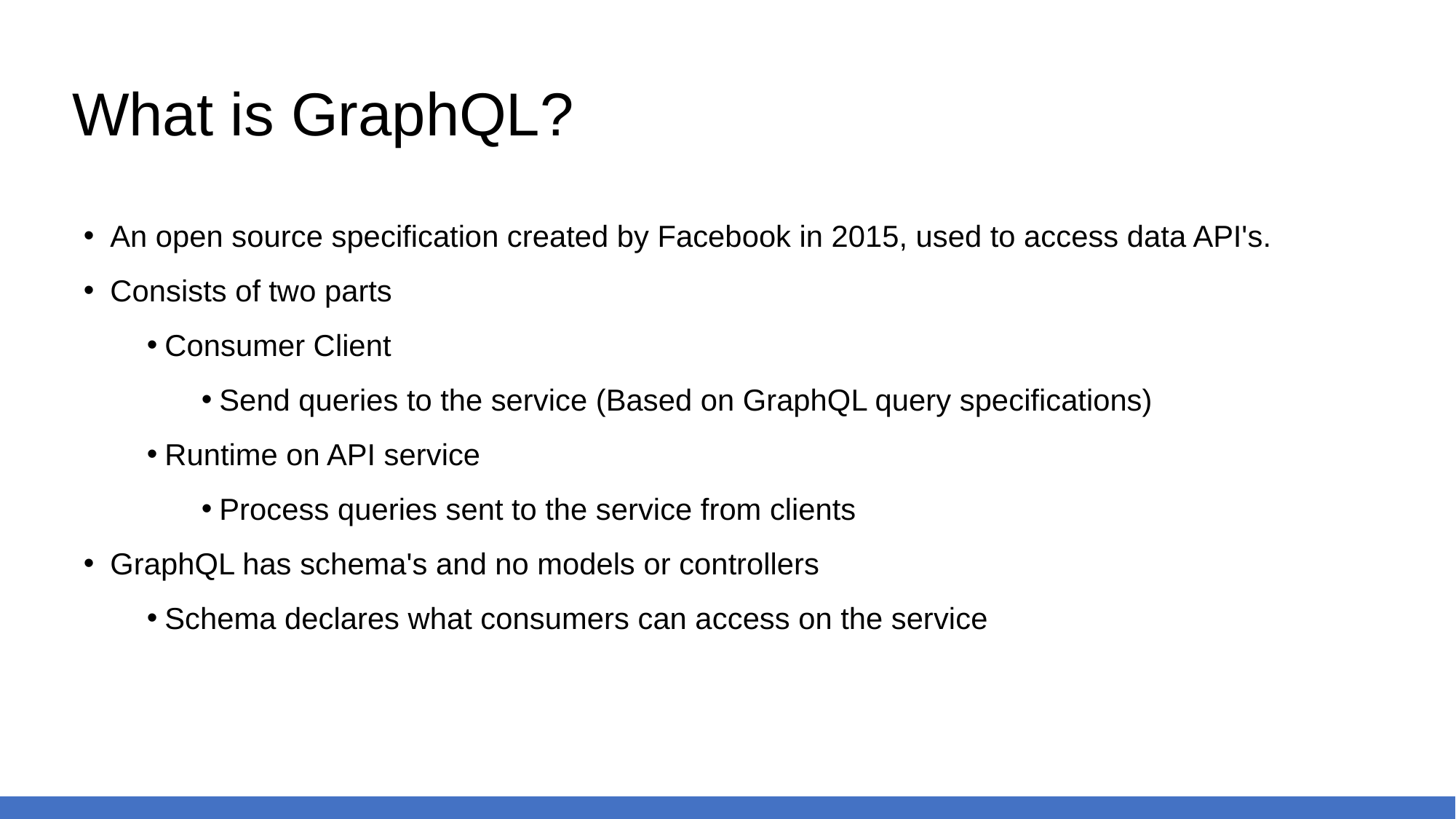

What is GraphQL?
An open source specification created by Facebook in 2015, used to access data API's.
Consists of two parts
Consumer Client
Send queries to the service (Based on GraphQL query specifications)
Runtime on API service
Process queries sent to the service from clients
GraphQL has schema's and no models or controllers
Schema declares what consumers can access on the service